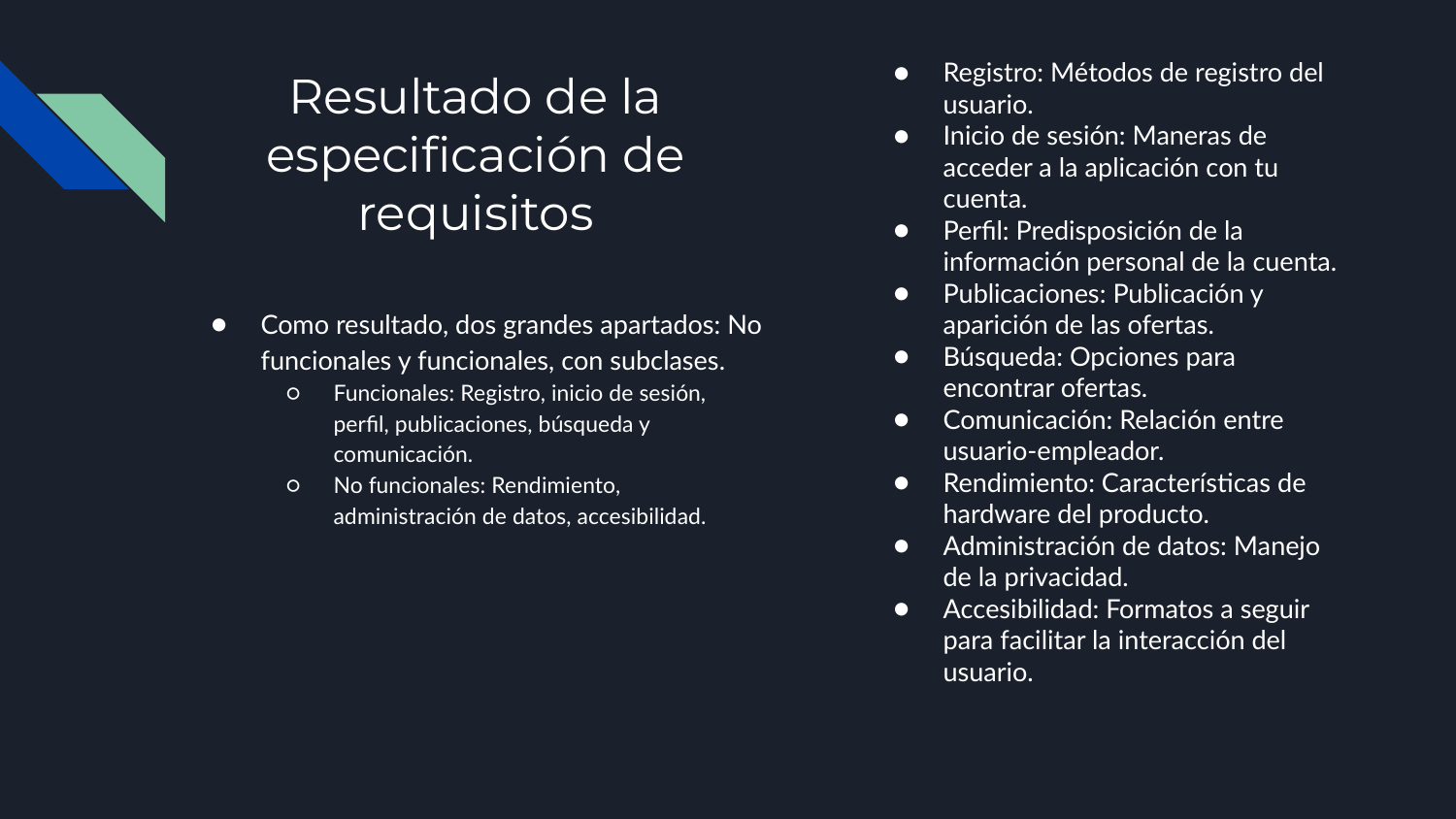

Registro: Métodos de registro del usuario.
Inicio de sesión: Maneras de acceder a la aplicación con tu cuenta.
Perfil: Predisposición de la información personal de la cuenta.
Publicaciones: Publicación y aparición de las ofertas.
Búsqueda: Opciones para encontrar ofertas.
Comunicación: Relación entre usuario-empleador.
Rendimiento: Características de hardware del producto.
Administración de datos: Manejo de la privacidad.
Accesibilidad: Formatos a seguir para facilitar la interacción del usuario.
# Resultado de la especificación de requisitos
Como resultado, dos grandes apartados: No funcionales y funcionales, con subclases.
Funcionales: Registro, inicio de sesión, perfil, publicaciones, búsqueda y comunicación.
No funcionales: Rendimiento, administración de datos, accesibilidad.